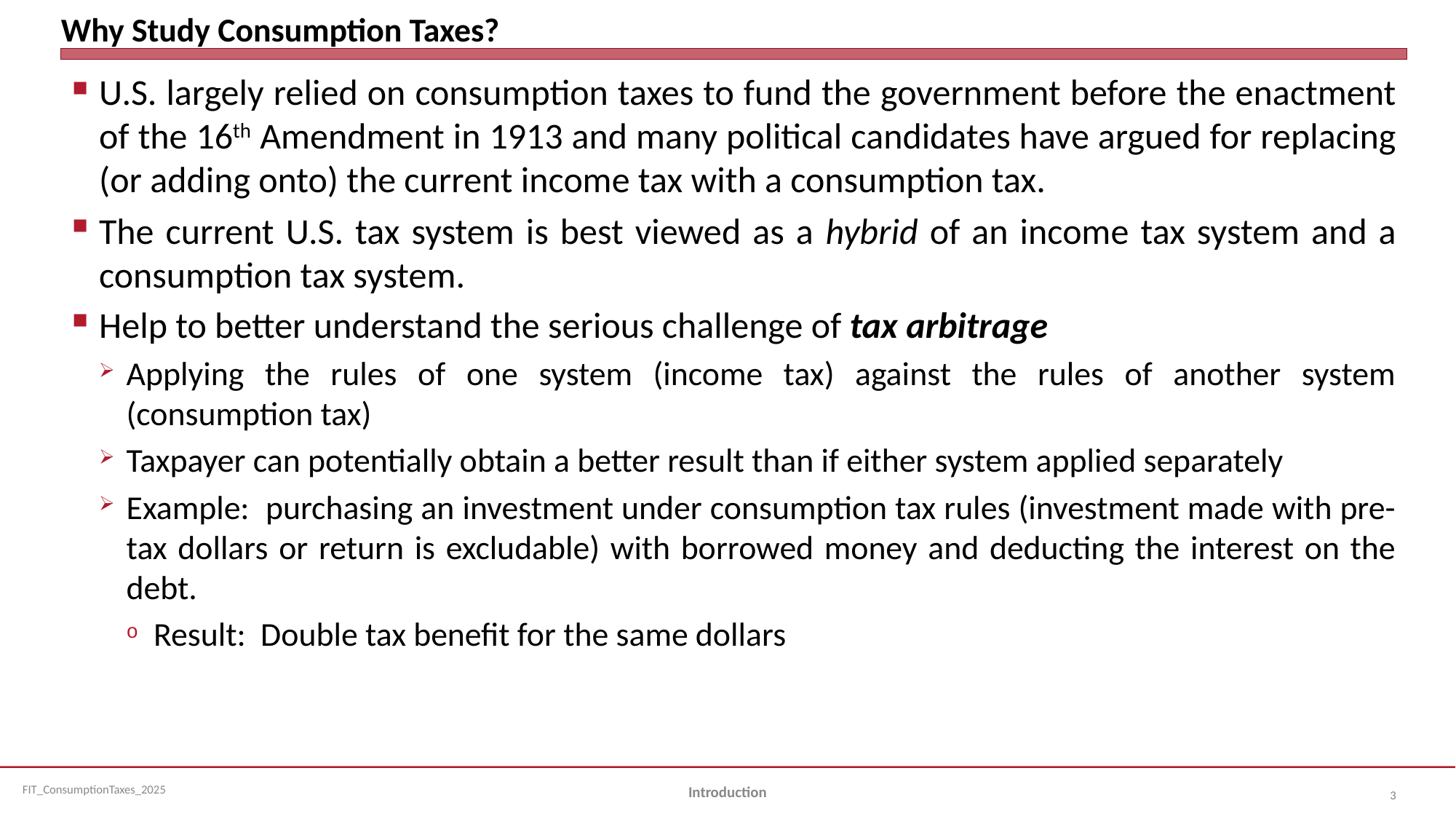

# Why Study Consumption Taxes?
U.S. largely relied on consumption taxes to fund the government before the enactment of the 16th Amendment in 1913 and many political candidates have argued for replacing (or adding onto) the current income tax with a consumption tax.
The current U.S. tax system is best viewed as a hybrid of an income tax system and a consumption tax system.
Help to better understand the serious challenge of tax arbitrage
Applying the rules of one system (income tax) against the rules of another system (consumption tax)
Taxpayer can potentially obtain a better result than if either system applied separately
Example:  purchasing an investment under consumption tax rules (investment made with pre-tax dollars or return is excludable) with borrowed money and deducting the interest on the debt.
Result:  Double tax benefit for the same dollars
Introduction
3